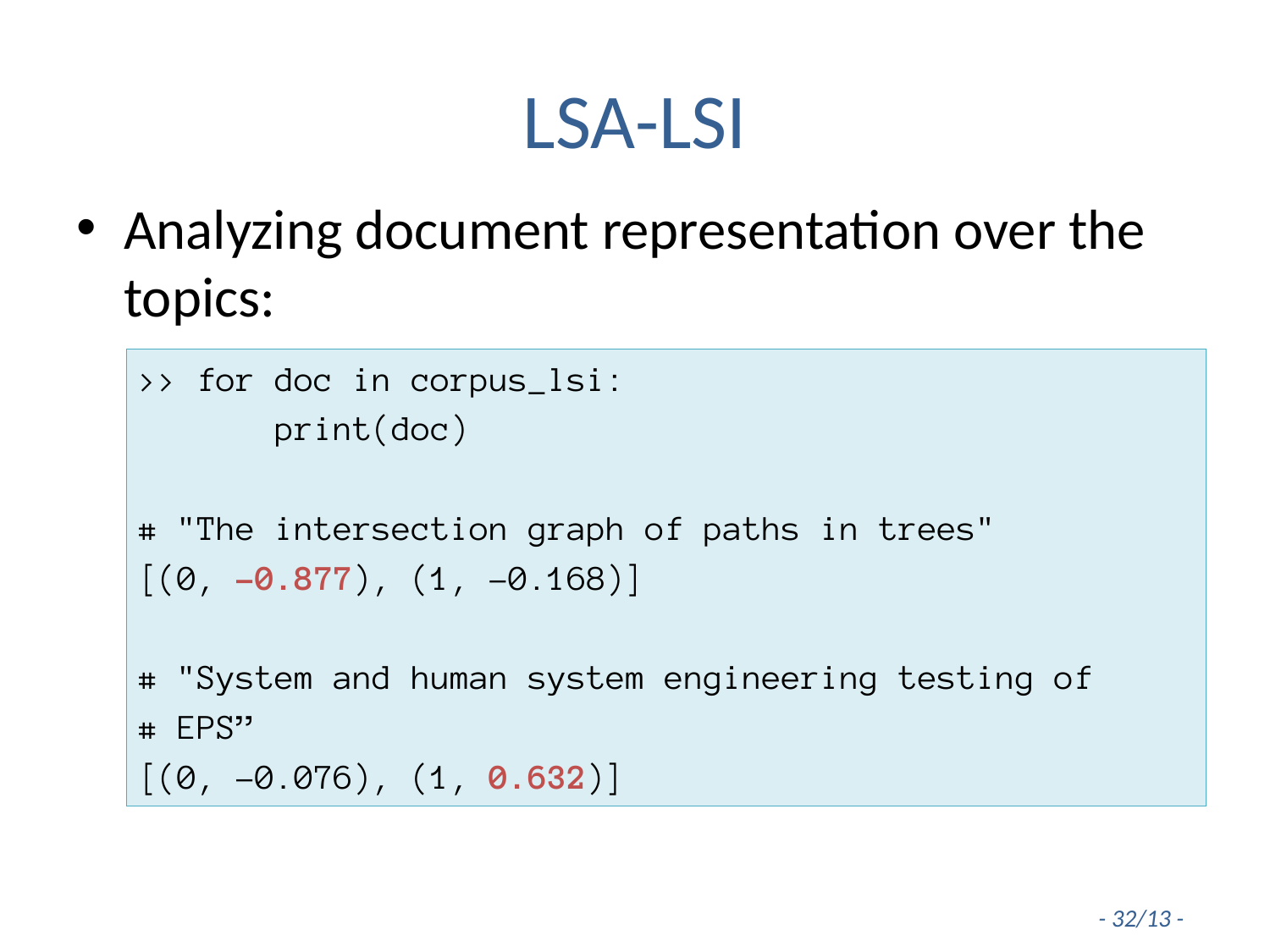

# LSA-LSI
Analyzing document representation over the topics:
>> for doc in corpus_lsi:
       print(doc)

# "The intersection graph of paths in trees"
[(0, -0.877), (1, -0.168)]

# "System and human system engineering testing of
# EPS”
[(0, -0.076), (1, 0.632)]